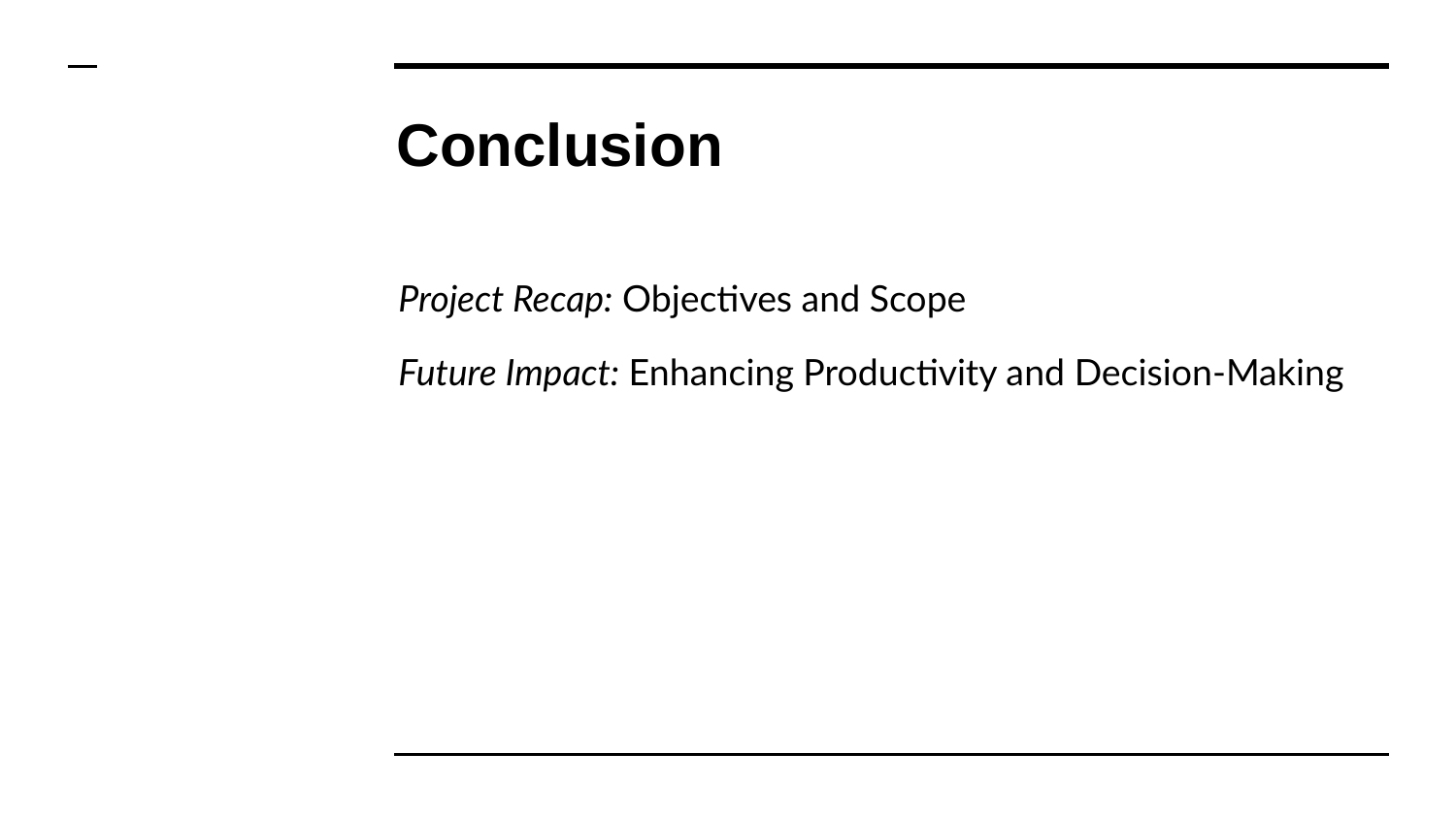

# Conclusion
Project Recap: Objectives and Scope
Future Impact: Enhancing Productivity and Decision-Making